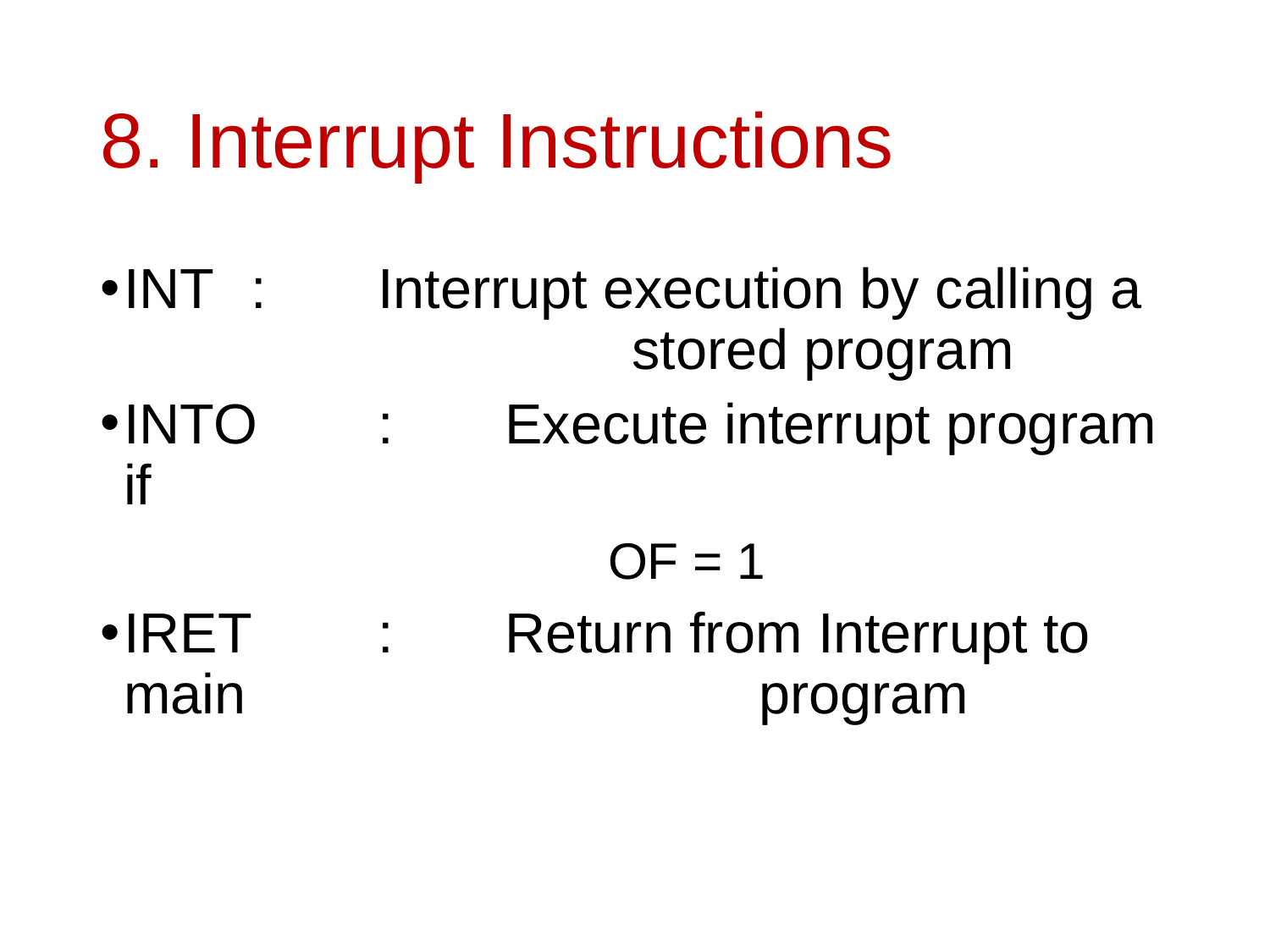

# 8. Interrupt Instructions
INT	:	Interrupt execution by calling a 				stored program
INTO	:	Execute interrupt program if
				OF = 1
IRET	:	Return from Interrupt to main 				program